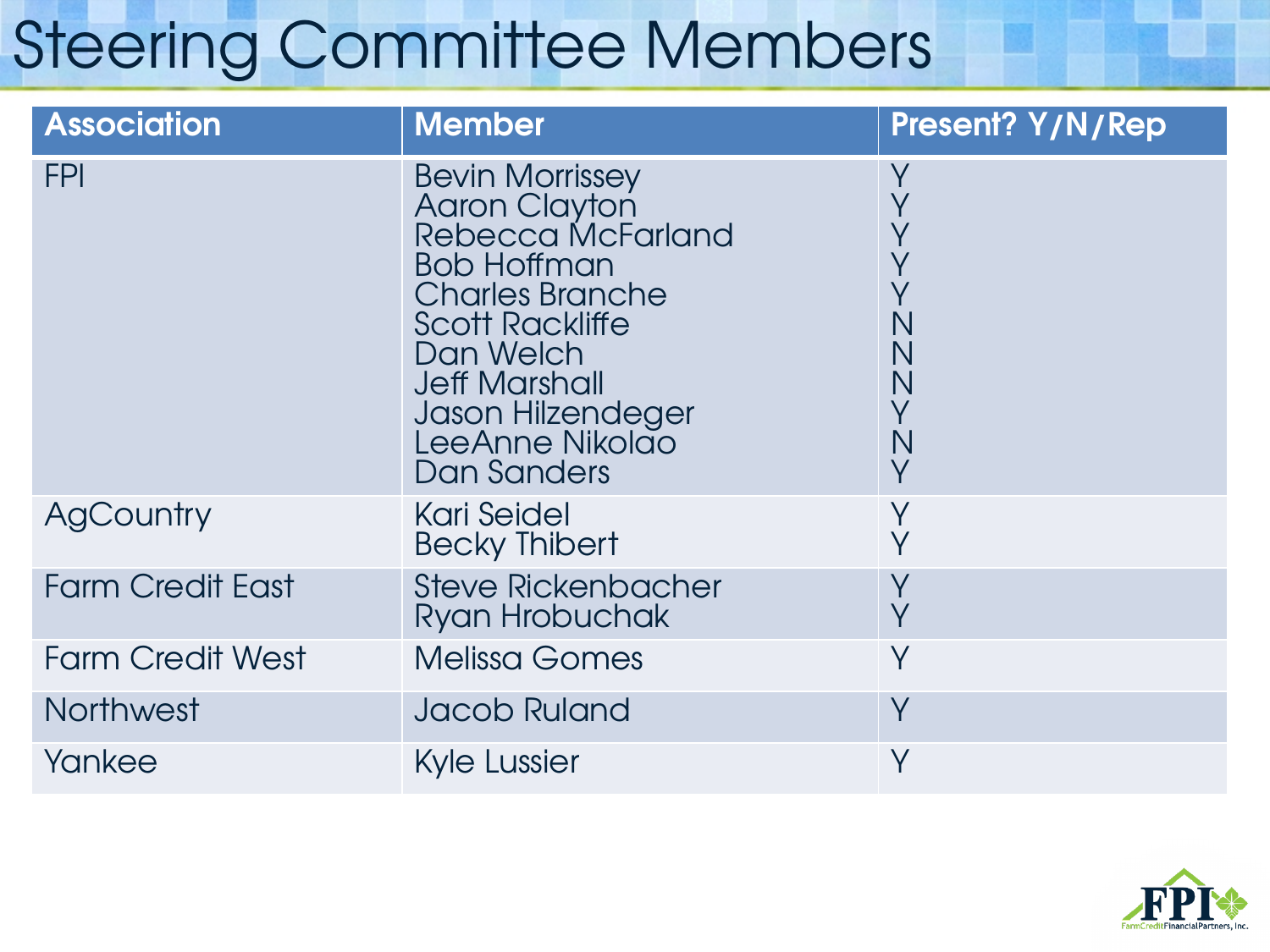

# Steering Committee Members
| Association | Member | Present? Y/N/Rep |
| --- | --- | --- |
| FPI | Bevin Morrissey Aaron Clayton Rebecca McFarland Bob Hoffman Charles Branche Scott Rackliffe Dan Welch Jeff Marshall Jason Hilzendeger LeeAnne Nikolao Dan Sanders | Y Y Y Y Y N N N Y N Y |
| AgCountry | Kari Seidel Becky Thibert | Y Y |
| Farm Credit East | Steve Rickenbacher Ryan Hrobuchak | Y Y |
| Farm Credit West | Melissa Gomes | Y |
| Northwest | Jacob Ruland | Y |
| Yankee | Kyle Lussier | Y |